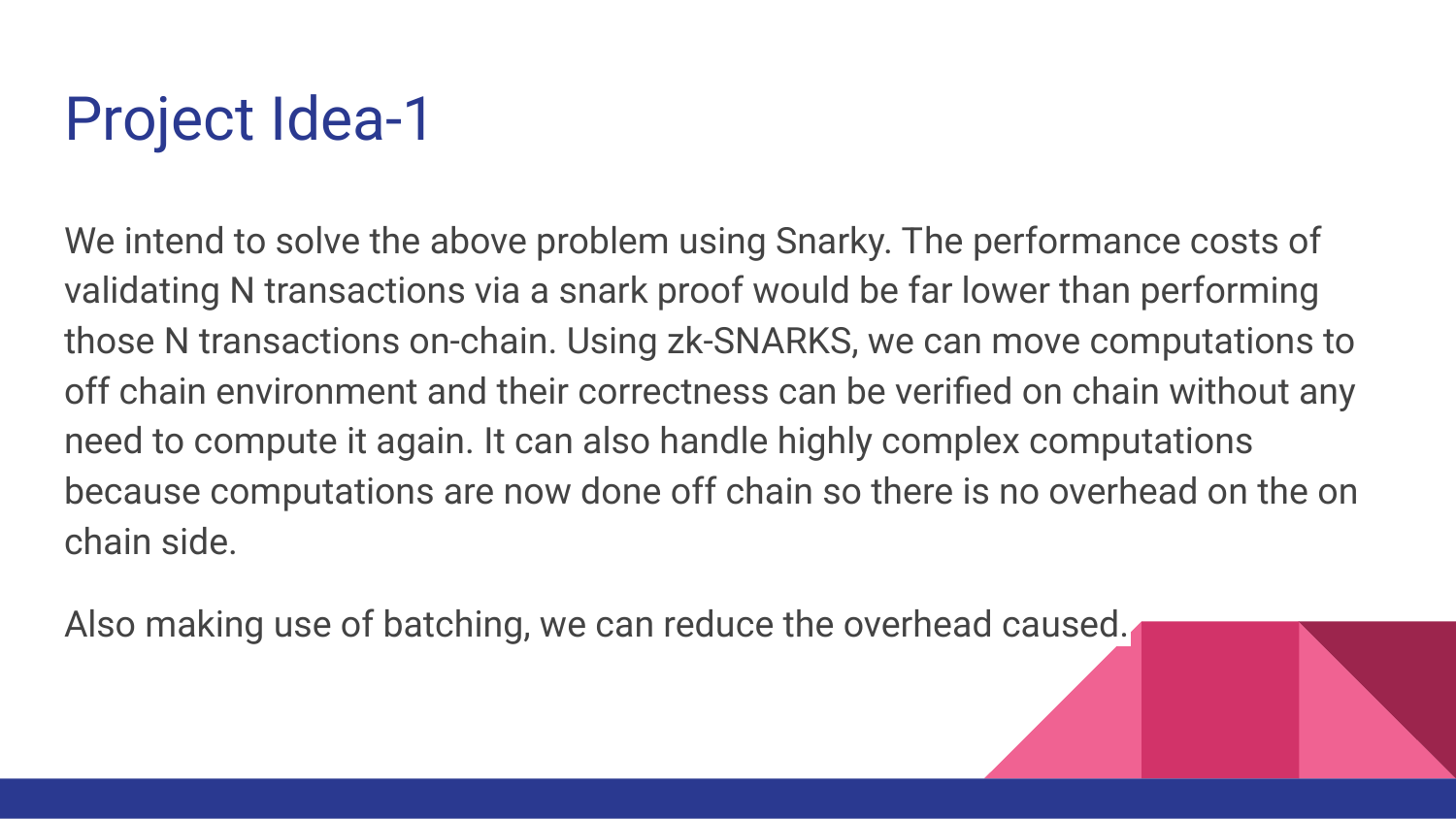

# Project Idea-1
We intend to solve the above problem using Snarky. The performance costs of validating N transactions via a snark proof would be far lower than performing those N transactions on-chain. Using zk-SNARKS, we can move computations to off chain environment and their correctness can be verified on chain without any need to compute it again. It can also handle highly complex computations because computations are now done off chain so there is no overhead on the on chain side.
Also making use of batching, we can reduce the overhead caused.